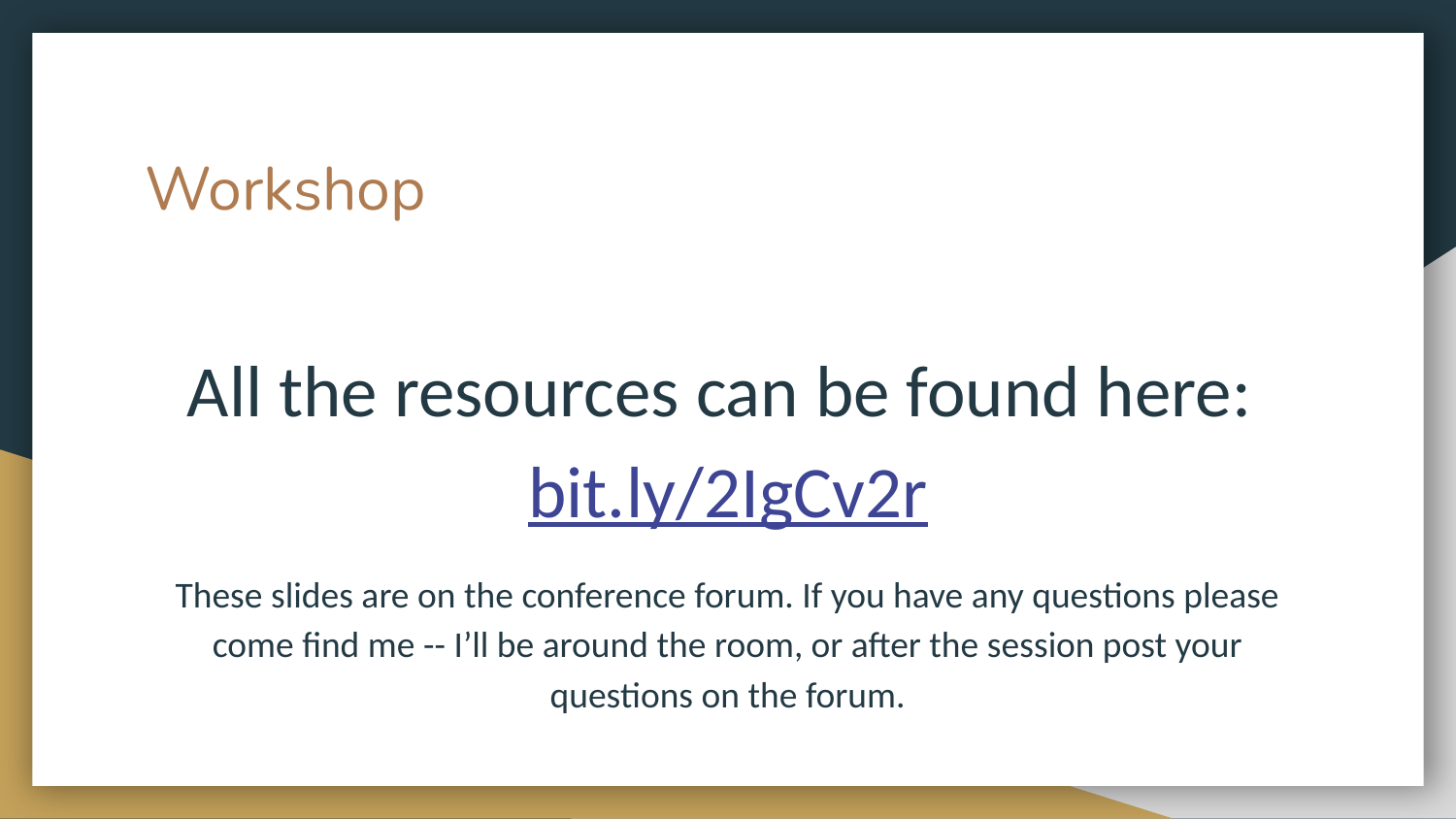

# Workshop
All the resources can be found here: bit.ly/2IgCv2r
These slides are on the conference forum. If you have any questions please come find me -- I’ll be around the room, or after the session post your questions on the forum.